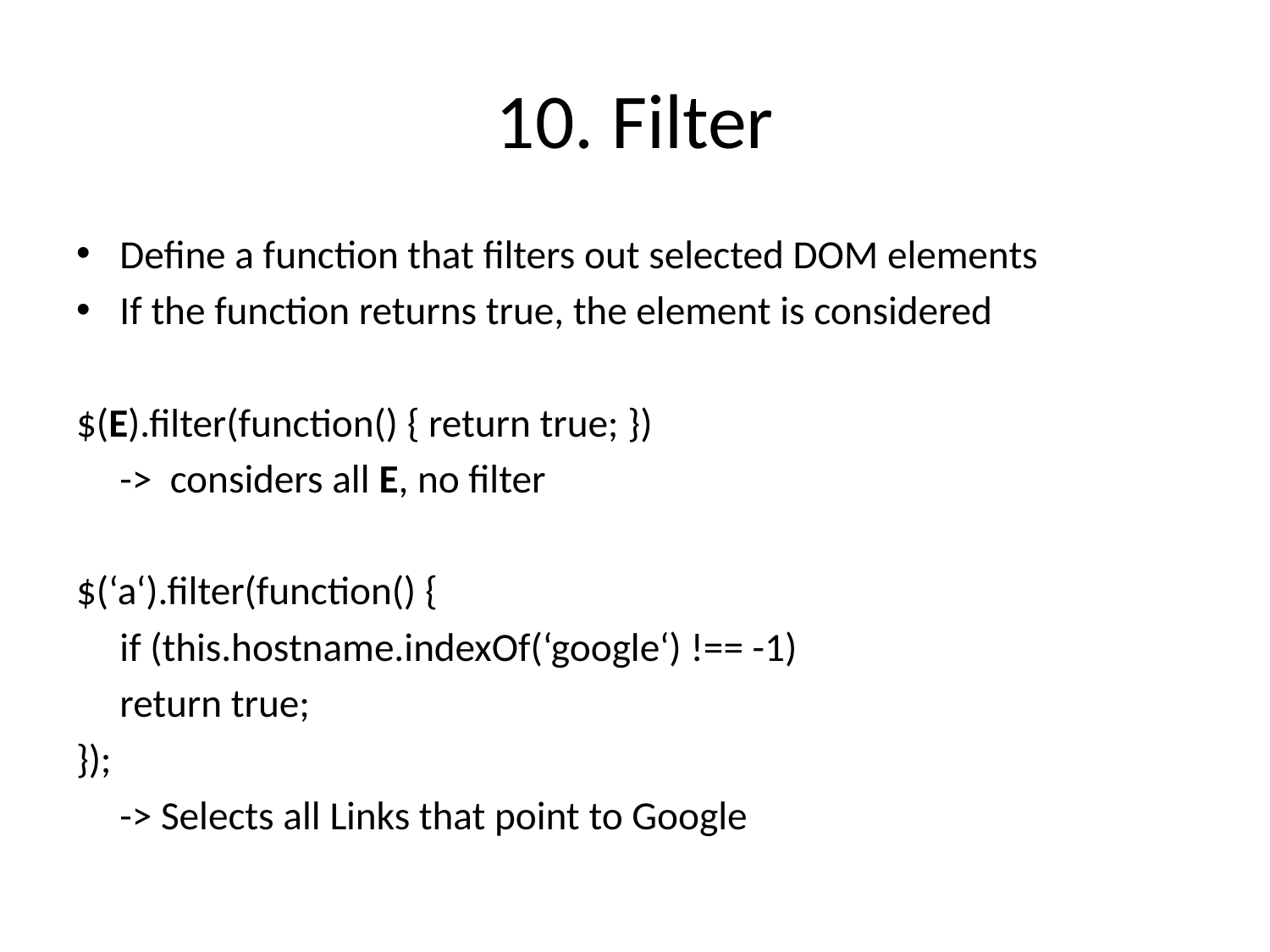

# 10. Filter
Define a function that filters out selected DOM elements
If the function returns true, the element is considered

$(E).filter(function() { return true; })
	->  considers all E, no filter

$(‘a‘).filter(function() {
	if (this.hostname.indexOf(‘google‘) !== -1)
		return true;
});
	-> Selects all Links that point to Google